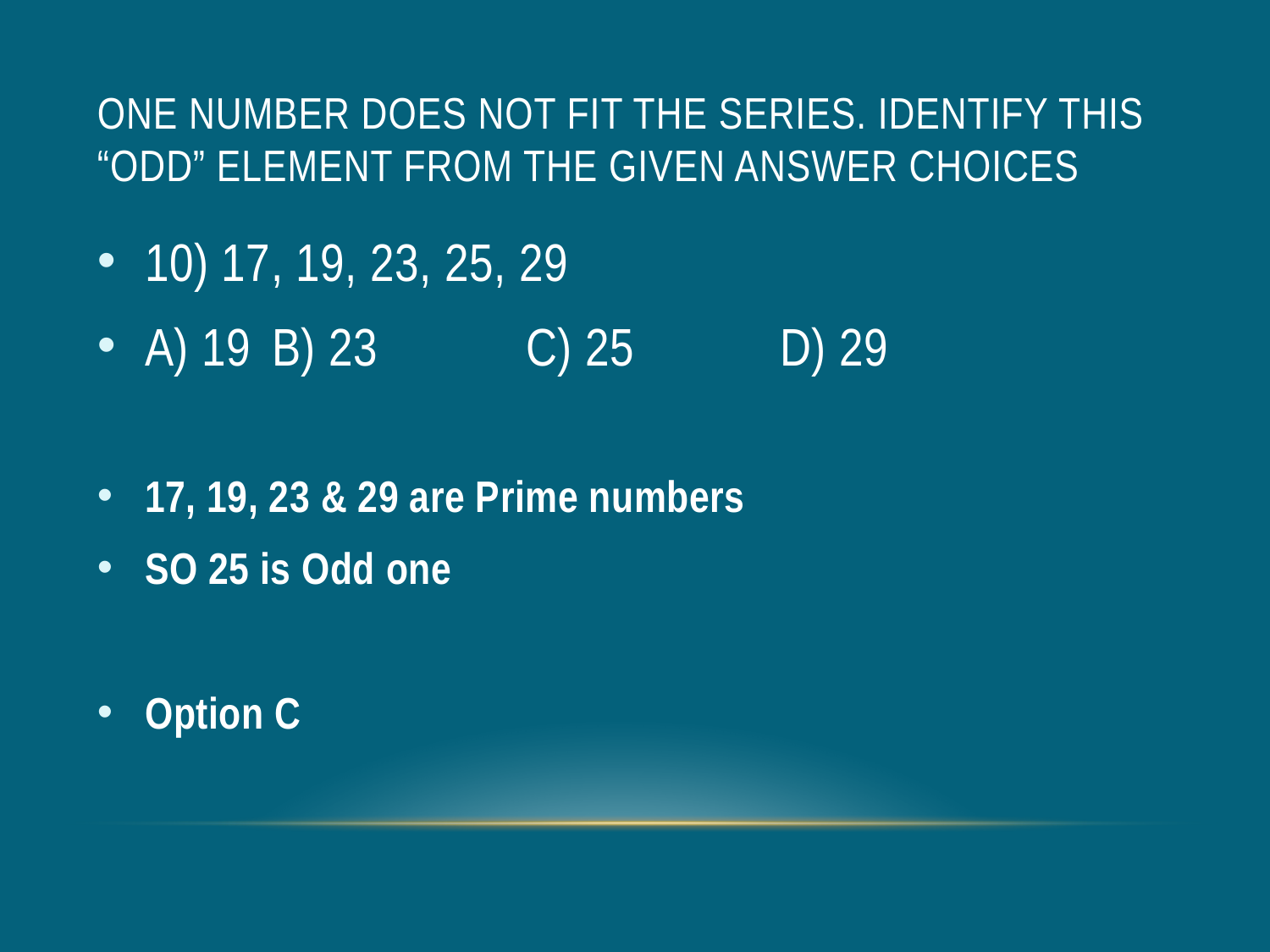

# one number does not fit the series. Identify this “odd” element from the given answer choices
10) 17, 19, 23, 25, 29
A) 19 	B) 23		C) 25 		D) 29

17, 19, 23 & 29 are Prime numbers
SO 25 is Odd one

Option C